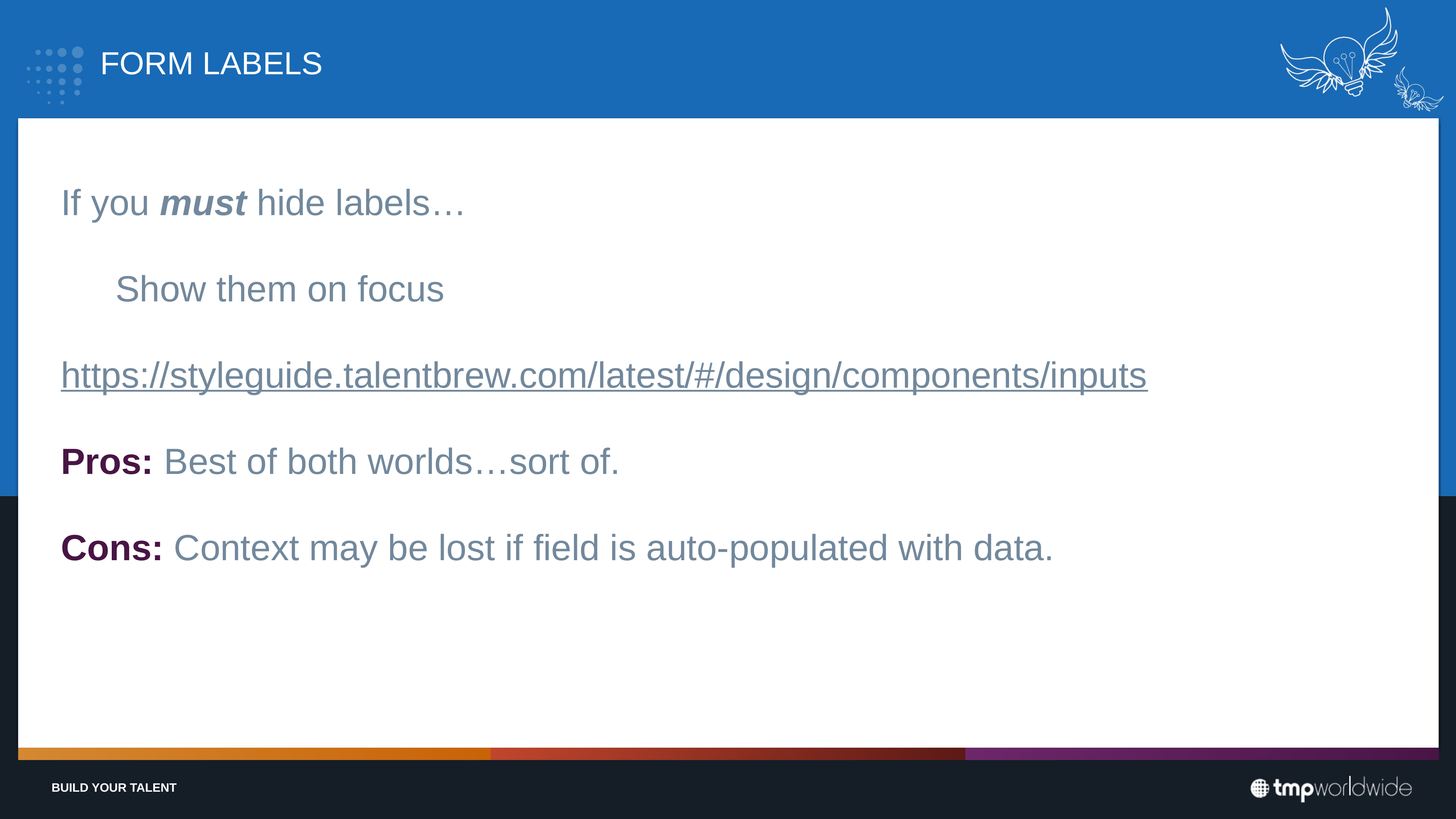

# FORM LABELS
If you must hide labels…

	Show them on focus

https://styleguide.talentbrew.com/latest/#/design/components/inputs

Pros: Best of both worlds…sort of.

Cons: Context may be lost if field is auto-populated with data.